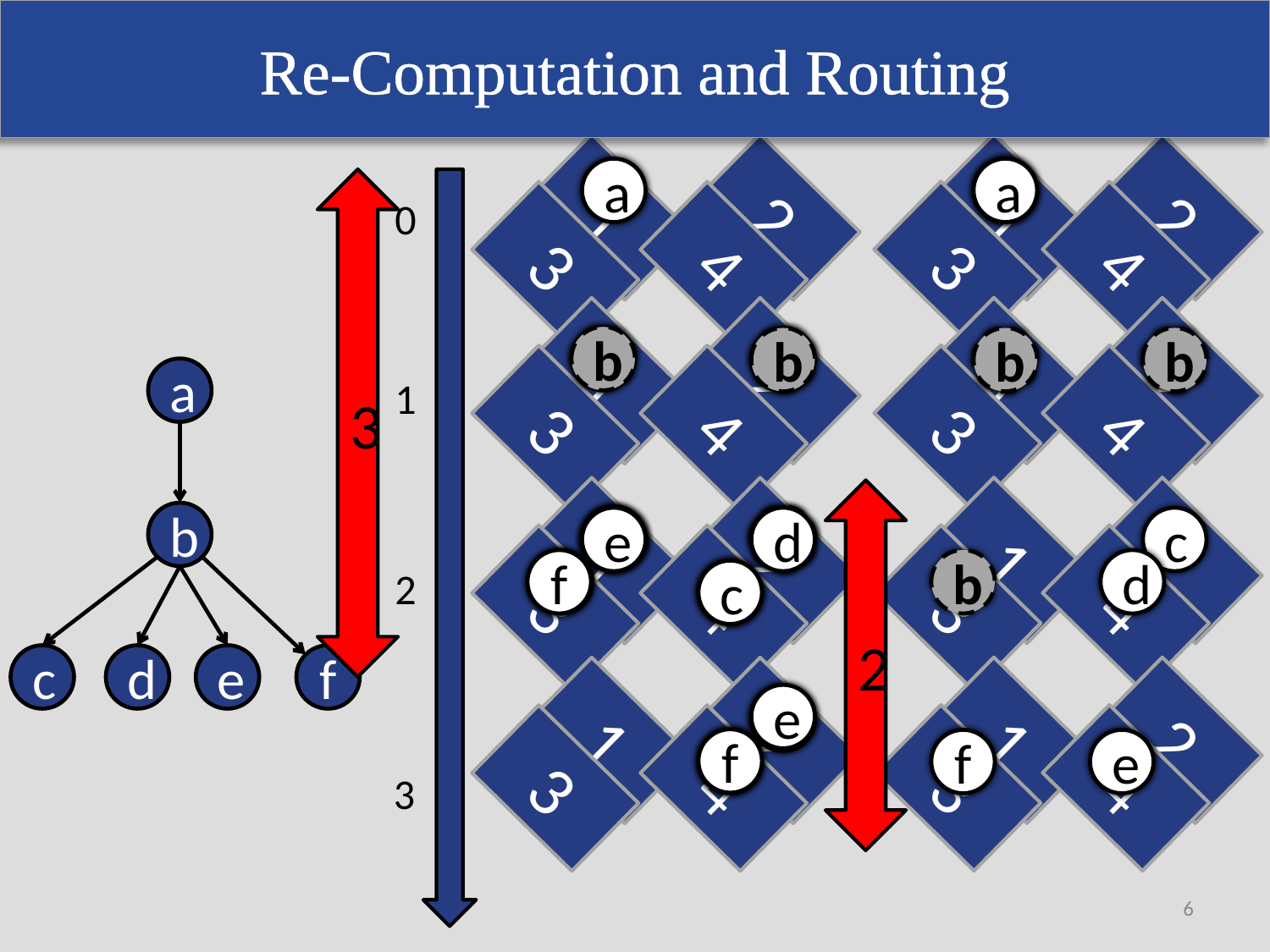

Re-Computation and Routing
a
a
a
3

1
2
3
4
1
2
3
4
0
b
b
b
b
b
b
b
b
1
2
3
4
1
2
3
4
a
1
2
b
d
b
c
e
b
d
c
1
2
3
4
1
2
3
4
f
d
b
d
2
c
c
c
d
e
f
e
e
1
2
3
4
1
2
3
4
f
f
f
e
3
6